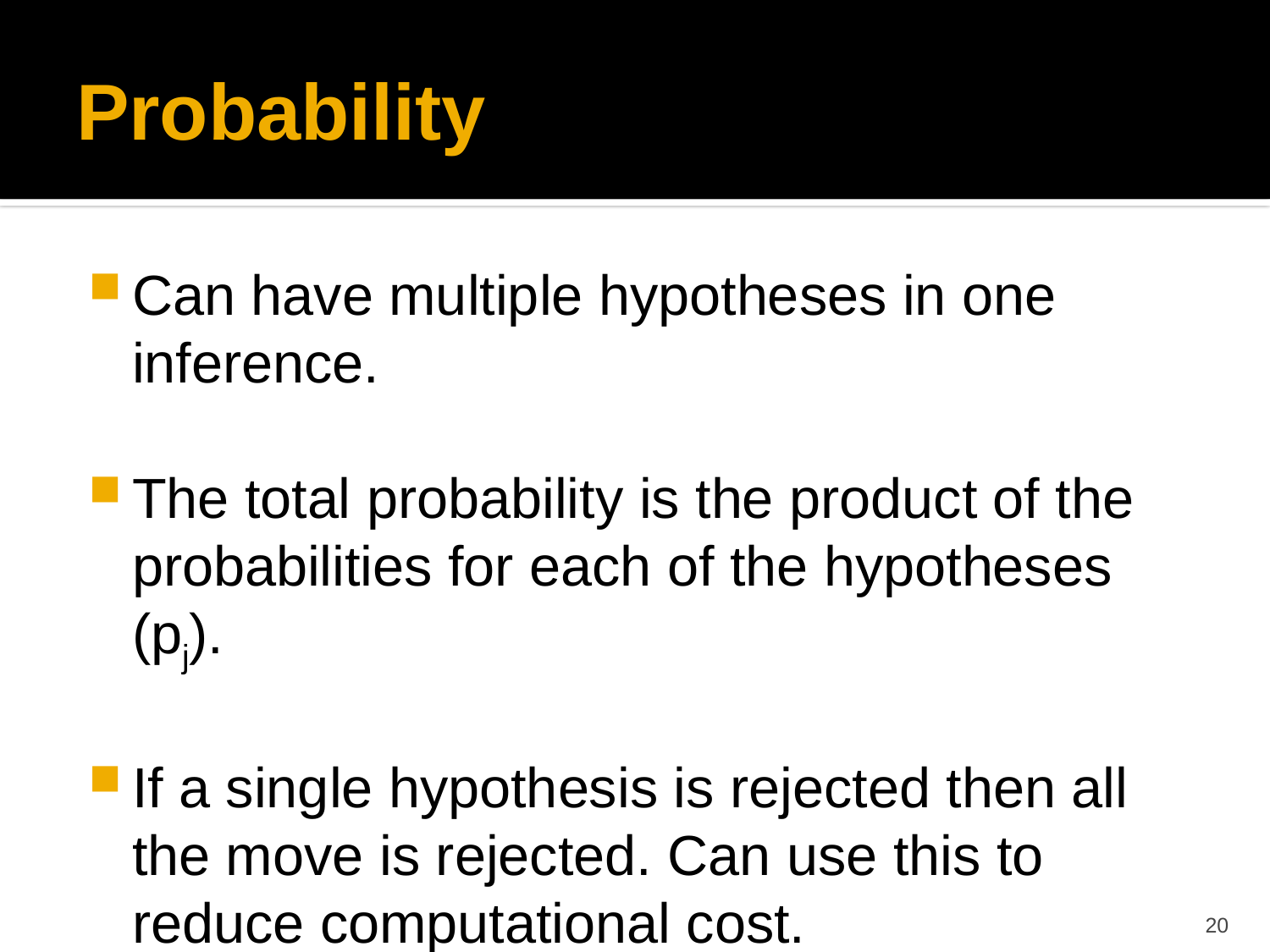

# Probability
Can have multiple hypotheses in one inference.

The total probability is the product of the probabilities for each of the hypotheses (pj).

If a single hypothesis is rejected then all the move is rejected. Can use this to reduce computational cost.
20